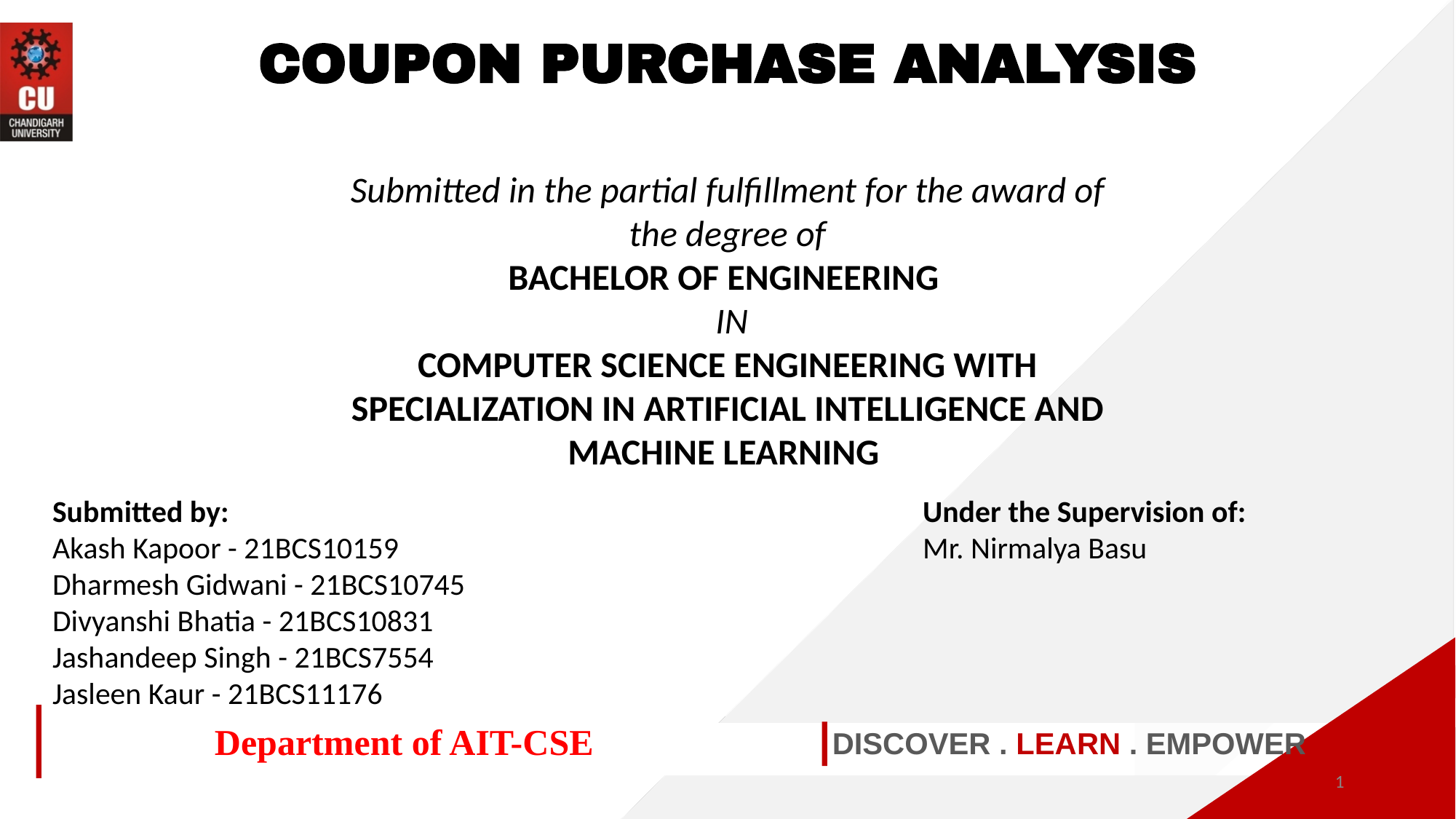

COUPON PURCHASE ANALYSIS
Submitted in the partial fulfillment for the award of the degree of
BACHELOR OF ENGINEERING
 IN
COMPUTER SCIENCE ENGINEERING WITH SPECIALIZATION IN ARTIFICIAL INTELLIGENCE AND MACHINE LEARNING
Under the Supervision of:
Mr. Nirmalya Basu

Submitted by:
Akash Kapoor - 21BCS10159
Dharmesh Gidwani - 21BCS10745
Divyanshi Bhatia - 21BCS10831
Jashandeep Singh - 21BCS7554
Jasleen Kaur - 21BCS11176

Department of AIT-CSE
DISCOVER . LEARN . EMPOWER

1